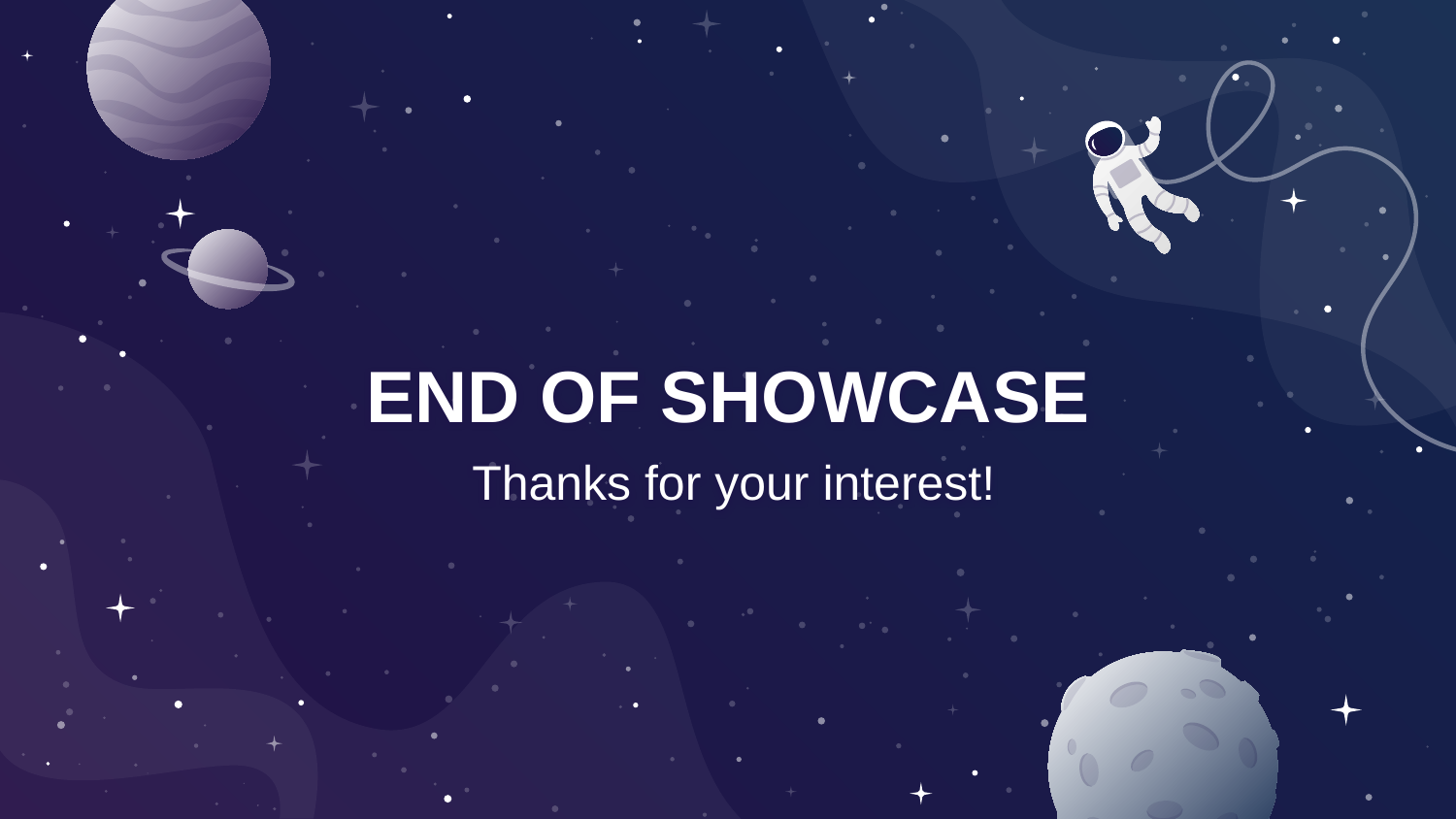

# END OF SHOWCASE
Thanks for your interest!